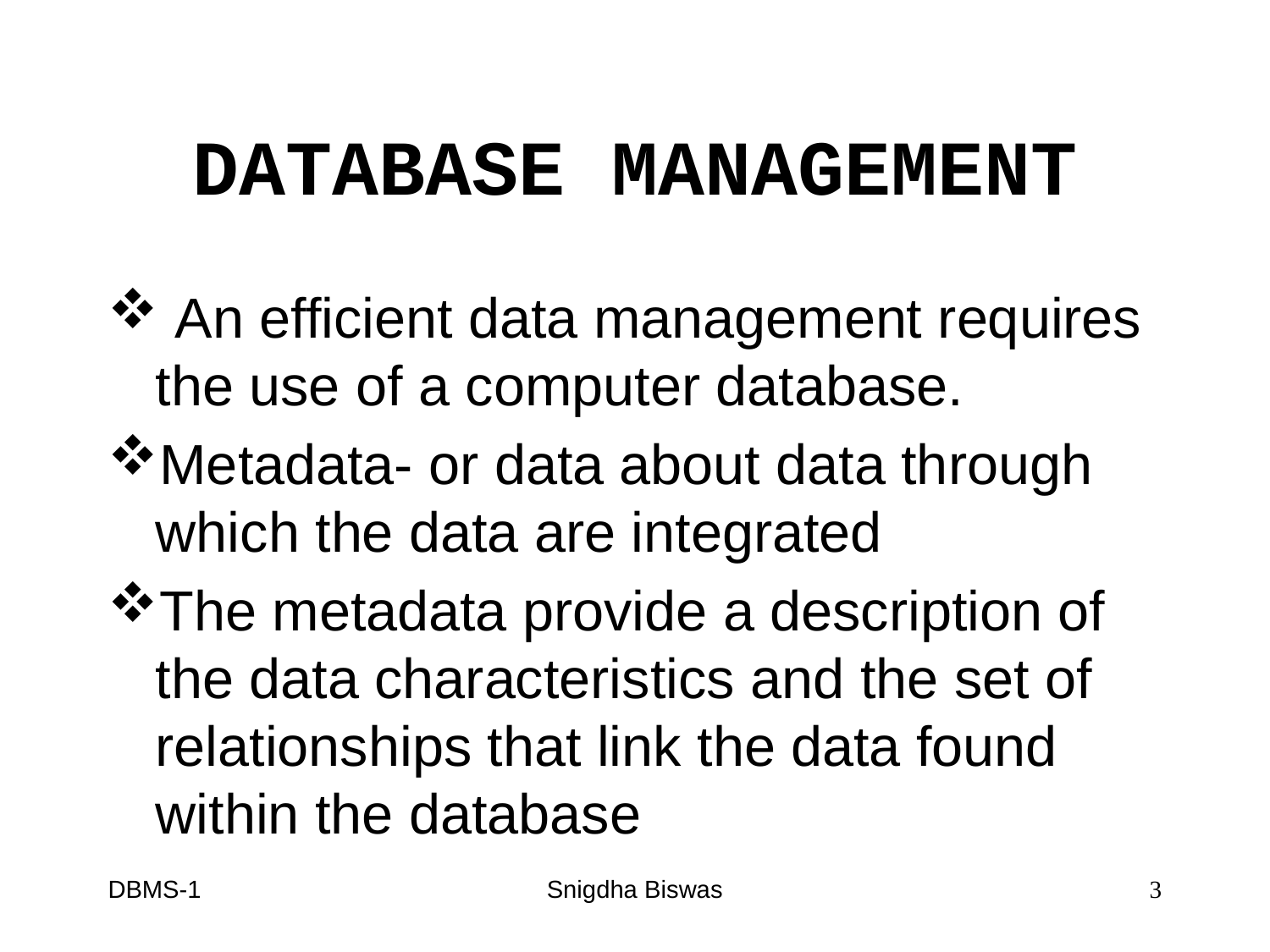

# DATABASE MANAGEMENT
 An efficient data management requires the use of a computer database.
Metadata- or data about data through which the data are integrated
The metadata provide a description of the data characteristics and the set of relationships that link the data found within the database

DBMS-1
Snigdha Biswas
3